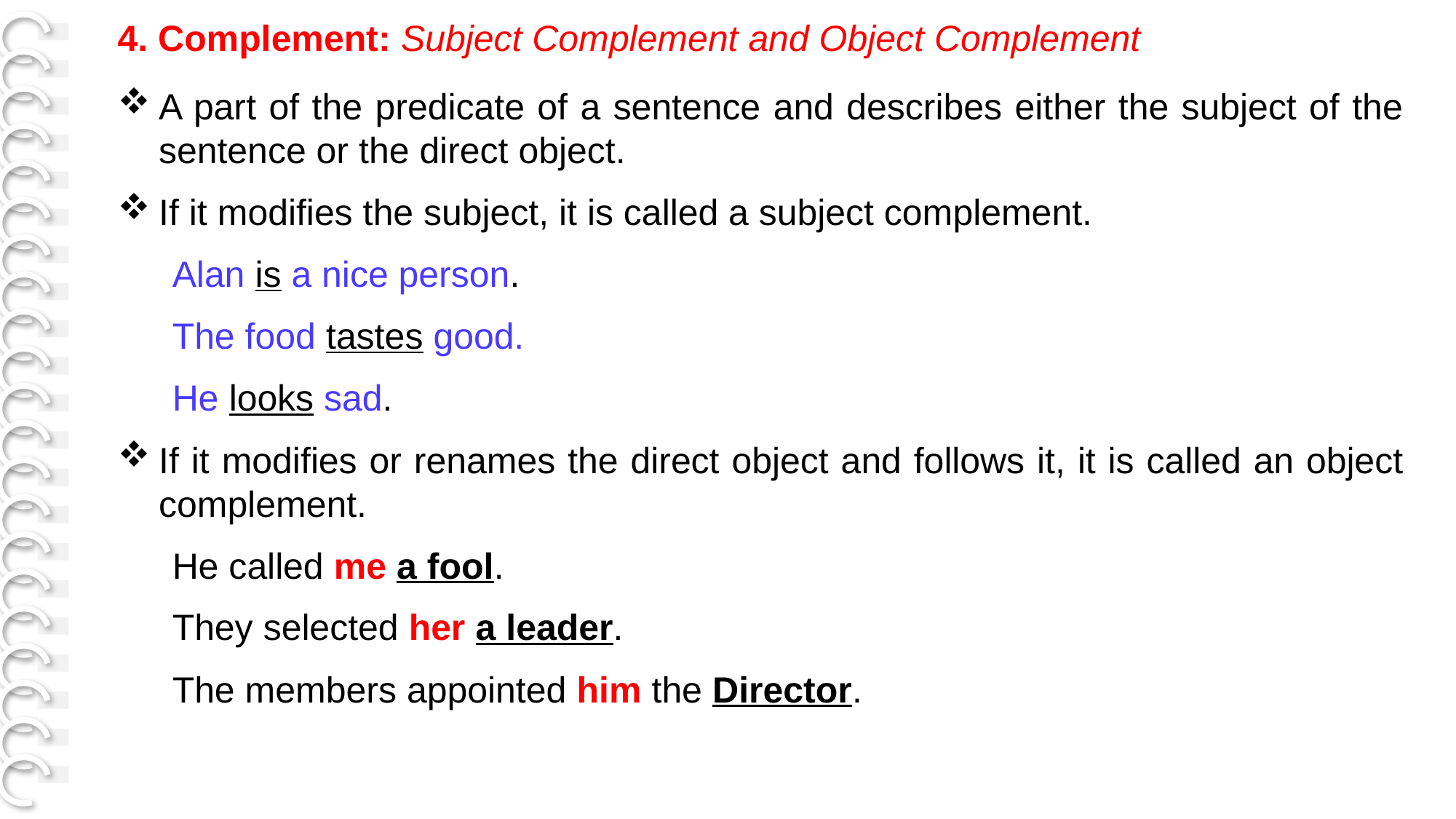

4. Complement: Subject Complement and Object Complement
[Page. 42]

A part of the predicate of a sentence and describes either the subject of the sentence or the direct object.
If it modifies the subject, it is called a subject complement.
Alan is a nice person.
The food tastes good.
He looks sad.
If it modifies or renames the direct object and follows it, it is called an object complement.
He called me a fool.
They selected her a leader.
The members appointed him the Director.